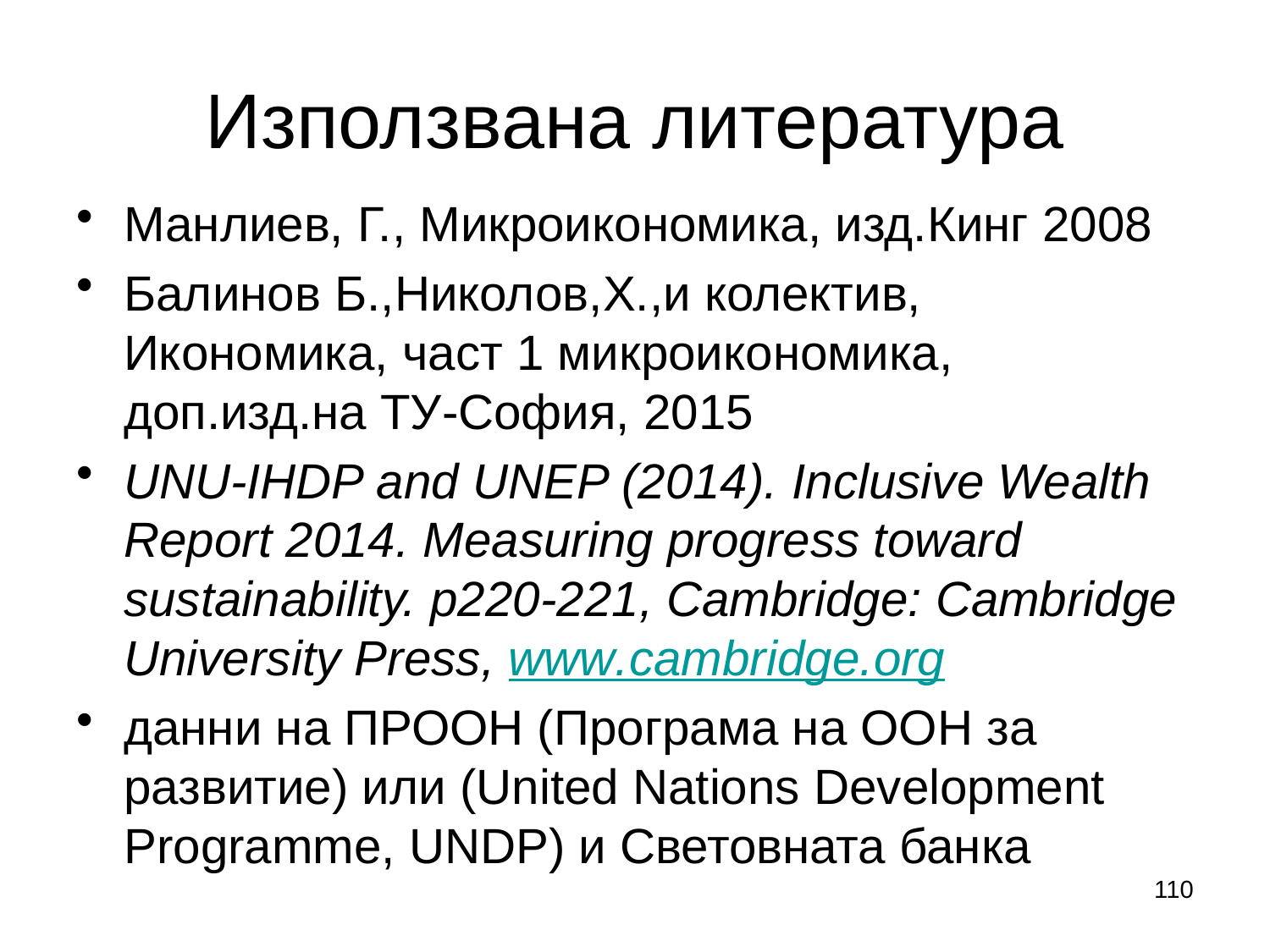

# Използвана литература
Манлиев, Г., Микроикономика, изд.Кинг 2008
Балинов Б.,Николов,Х.,и колектив, Икономика, част 1 микроикономика, доп.изд.на ТУ-София, 2015
UNU-IHDP and UNEP (2014). Inclusive Wealth Report 2014. Measuring progress toward sustainability. p220-221, Cambridge: Cambridge University Press, www.cambridge.org
данни на ПРООН (Програма на ООН за развитие) или (United Nations Development Programme, UNDP) и Световната банка

110